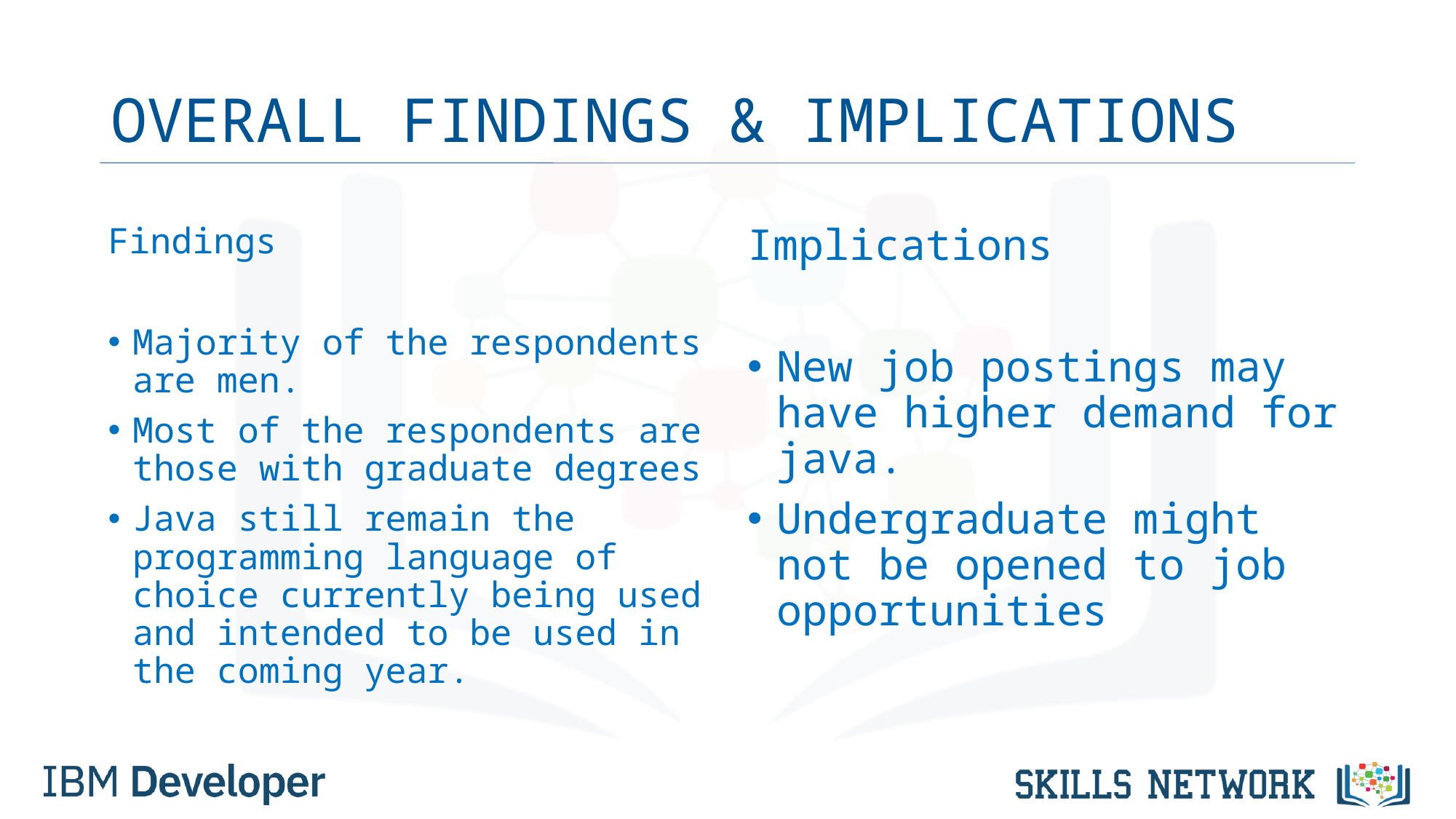

# OVERALL FINDINGS & IMPLICATIONS
Findings

Majority of the respondents are men.
Most of the respondents are those with graduate degrees
Java still remain the programming language of choice currently being used and intended to be used in the coming year.
Implications

New job postings may have higher demand for java.
Undergraduate might not be opened to job opportunities